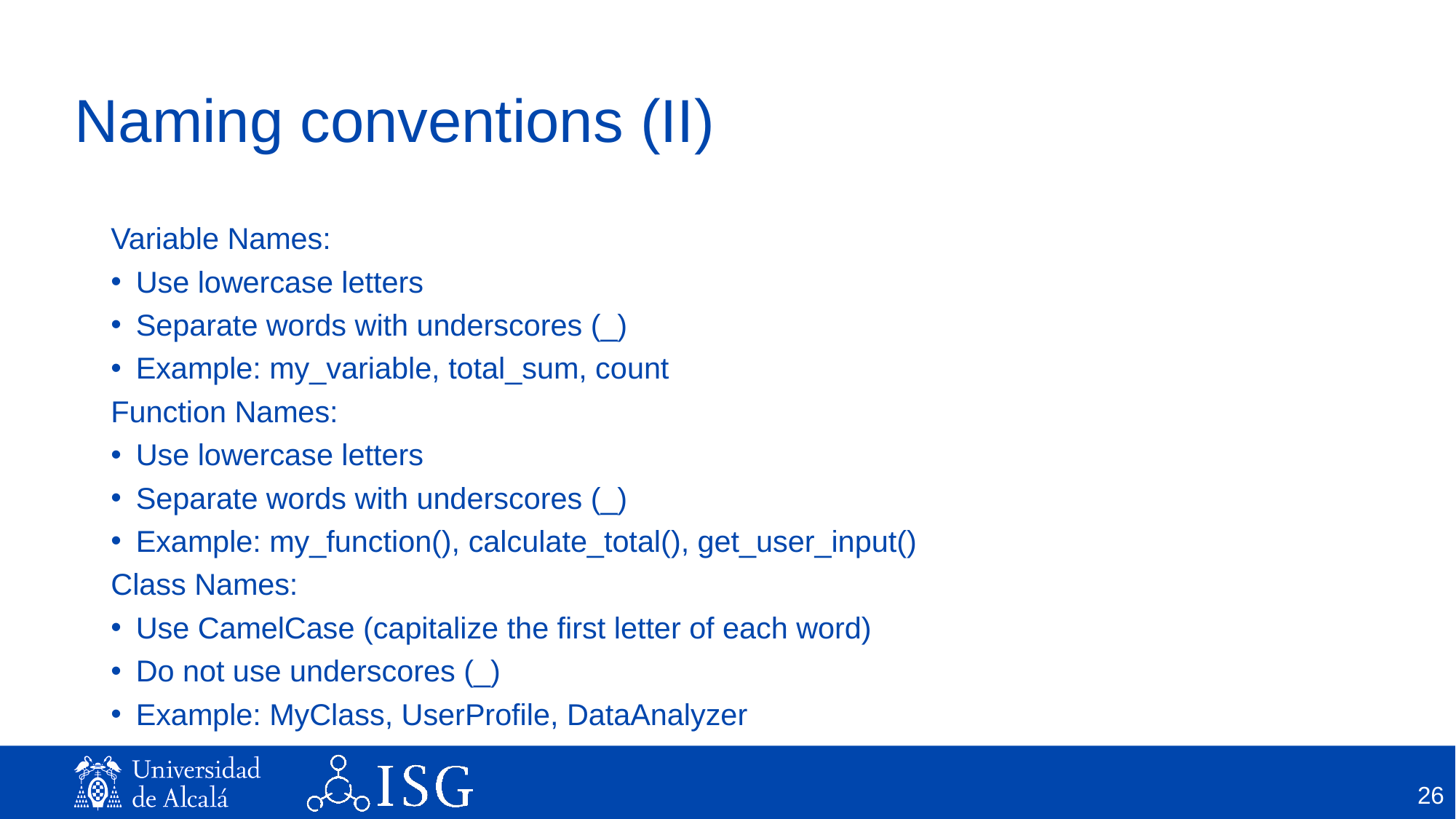

# Naming conventions (II)
Variable Names:
Use lowercase letters
Separate words with underscores (_)
Example: my_variable, total_sum, count
Function Names:
Use lowercase letters
Separate words with underscores (_)
Example: my_function(), calculate_total(), get_user_input()
Class Names:
Use CamelCase (capitalize the first letter of each word)
Do not use underscores (_)
Example: MyClass, UserProfile, DataAnalyzer